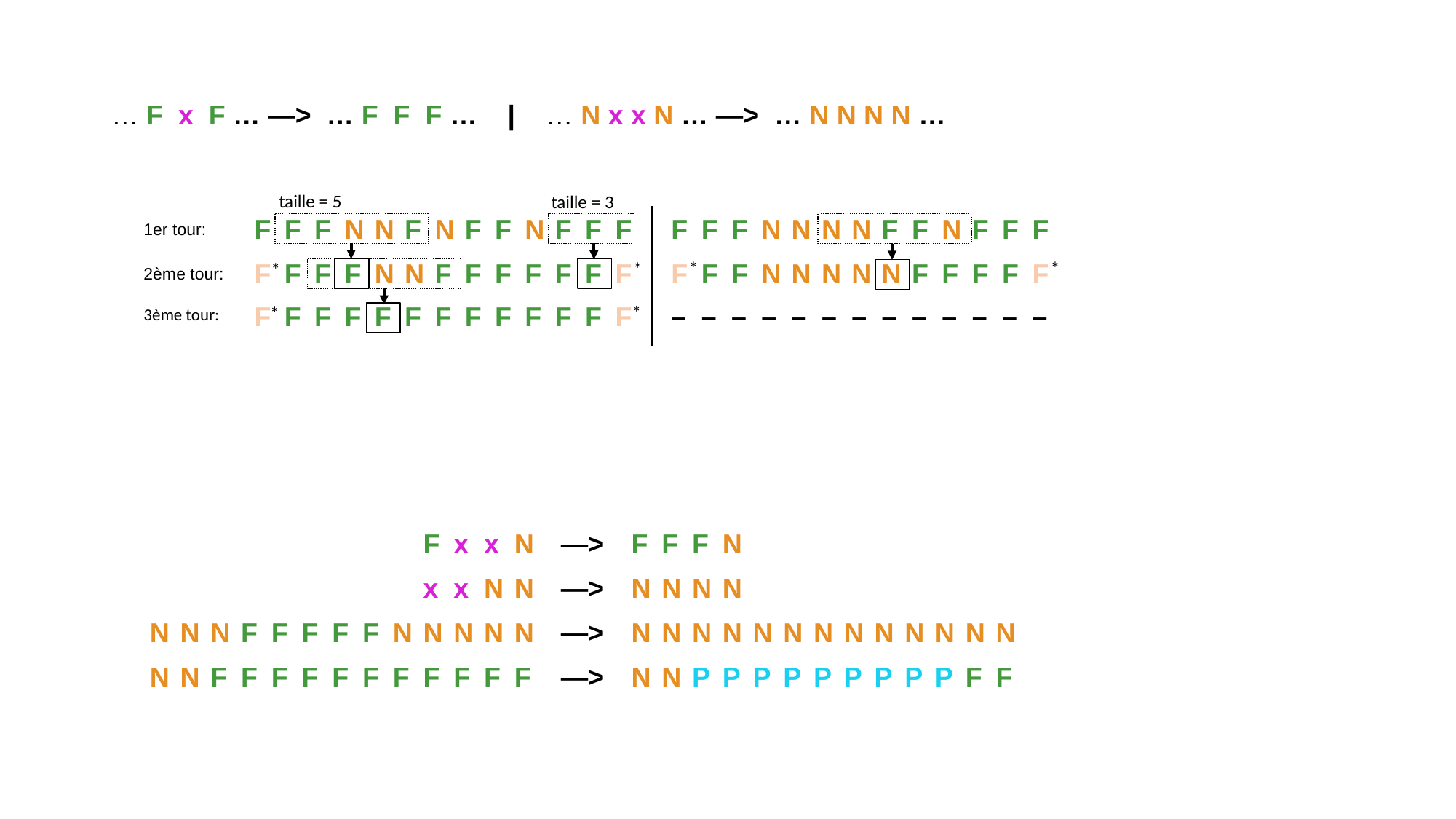

… F  x  F … —>  … F  F  F …    |    … N x x N … —>  … N N N N …

taille = 5
taille = 3
| 1er tour: | F | F | F | N | N | F | N | F | F | N | F | F | F |  |  | F | F | F | N | N | N | N | F | F | N | F | F | F |
| --- | --- | --- | --- | --- | --- | --- | --- | --- | --- | --- | --- | --- | --- | --- | --- | --- | --- | --- | --- | --- | --- | --- | --- | --- | --- | --- | --- | --- |
| 2ème tour: | F | F | F | F | N | N | F | F | F | F | F | F | F |  |  | F | F | F | N | N | N | N | N | F | F | F | F | F |
| 3ème tour: | F | F | F | F | F | F | F | F | F | F | F | F | F |  |  | – | – | – | – | – | – | – | – | – | – | – | – | – |

*
*
*
*

*
*

|  |  |  |  |  |  |  |  |  | F | x | x | N | —> | F | F | F | N |  |  |  |  |  |  |  |  |  |
| --- | --- | --- | --- | --- | --- | --- | --- | --- | --- | --- | --- | --- | --- | --- | --- | --- | --- | --- | --- | --- | --- | --- | --- | --- | --- | --- |
|  |  |  |  |  |  |  |  |  | x | x | N | N | —> | N | N | N | N |  |  |  |  |  |  |  |  |  |
| N | N | N | F | F | F | F | F | N | N | N | N | N | —> | N | N | N | N | N | N | N | N | N | N | N | N | N |
| N | N | F | F | F | F | F | F | F | F | F | F | F | —> | N | N | P | P | P | P | P | P | P | P | P | F | F |